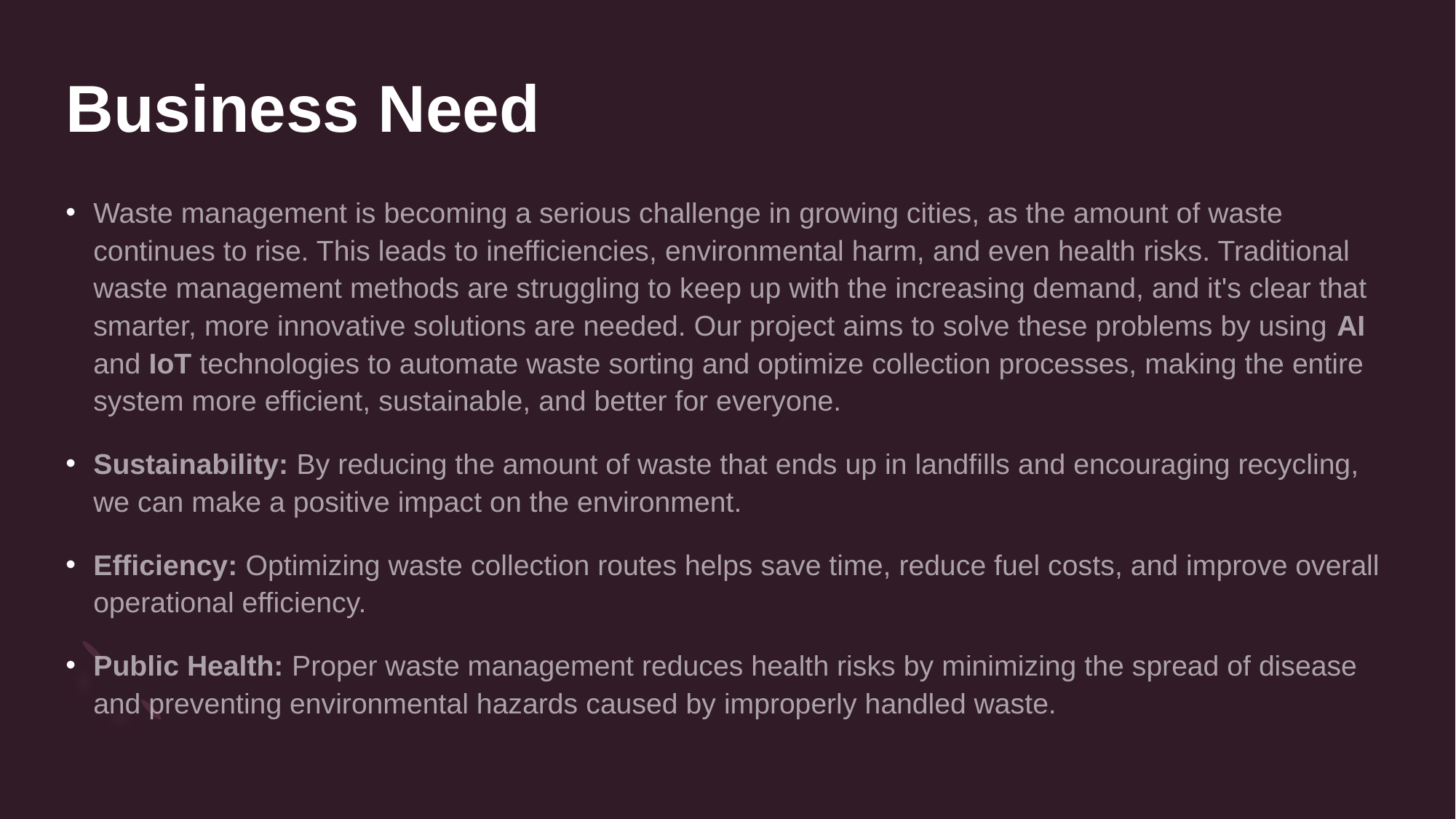

# Business Need
Waste management is becoming a serious challenge in growing cities, as the amount of waste continues to rise. This leads to inefficiencies, environmental harm, and even health risks. Traditional waste management methods are struggling to keep up with the increasing demand, and it's clear that smarter, more innovative solutions are needed. Our project aims to solve these problems by using AI and IoT technologies to automate waste sorting and optimize collection processes, making the entire system more efficient, sustainable, and better for everyone.
Sustainability: By reducing the amount of waste that ends up in landfills and encouraging recycling, we can make a positive impact on the environment.
Efficiency: Optimizing waste collection routes helps save time, reduce fuel costs, and improve overall operational efficiency.
Public Health: Proper waste management reduces health risks by minimizing the spread of disease and preventing environmental hazards caused by improperly handled waste.